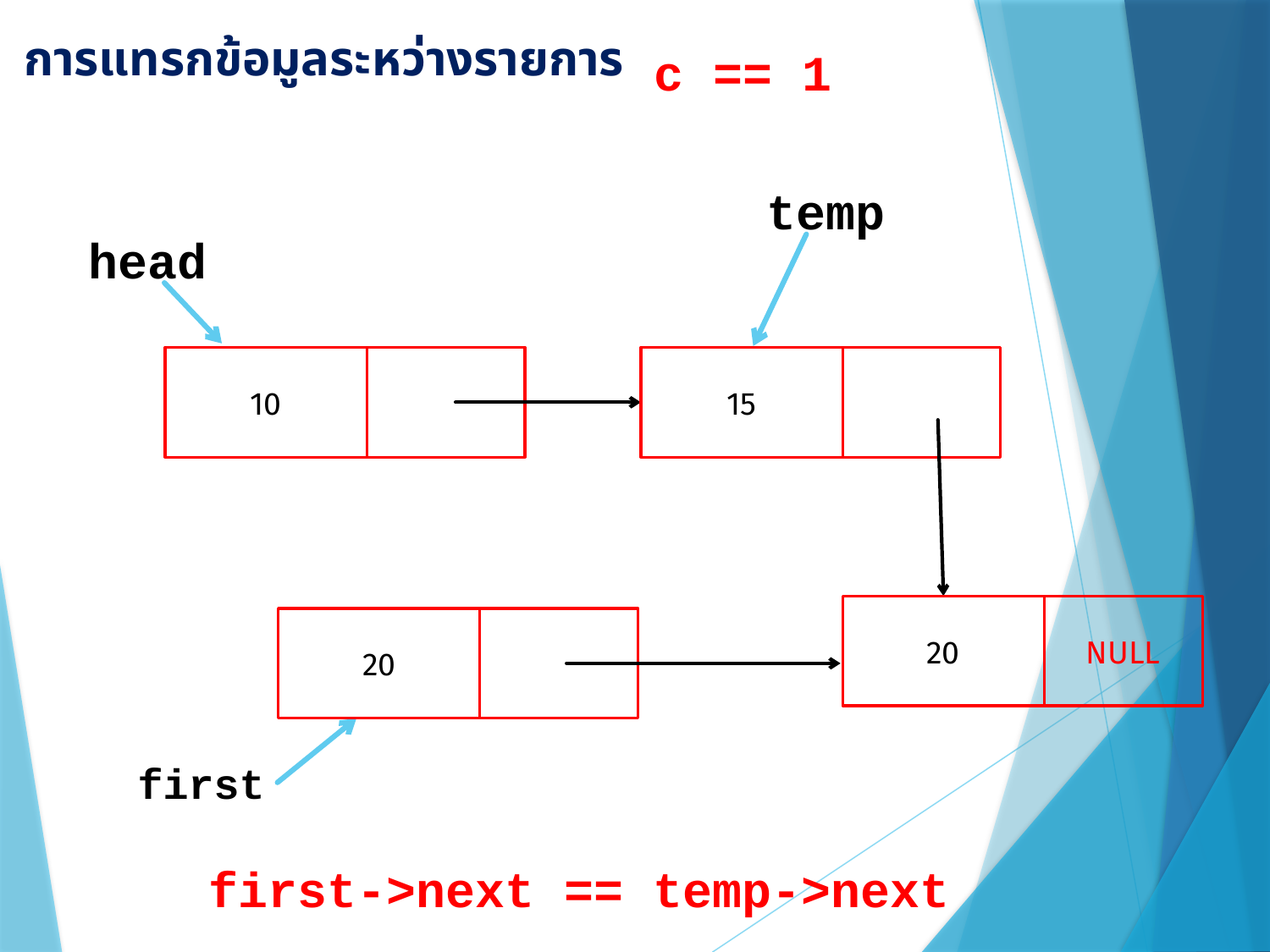

การแทรกข้อมูลระหว่างรายการ
c == 1
temp
head
10

15

20
NULL
20

first
first->next == temp->next